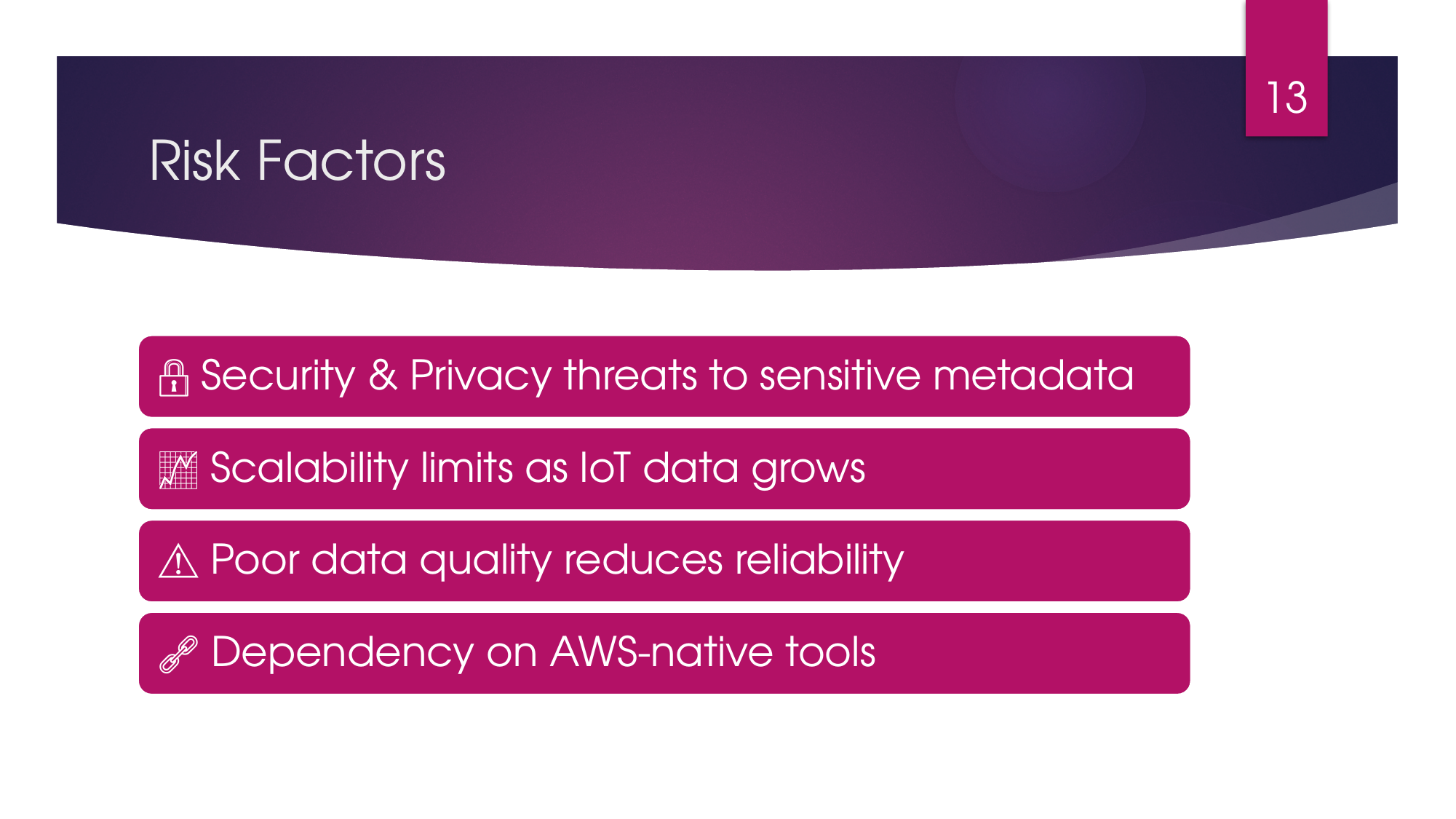

13
# Risk Factors
🔒 Security & Privacy threats to sensitive metadata
📈 Scalability limits as IoT data grows
⚠️ Poor data quality reduces reliability
🔗 Dependency on AWS-native tools